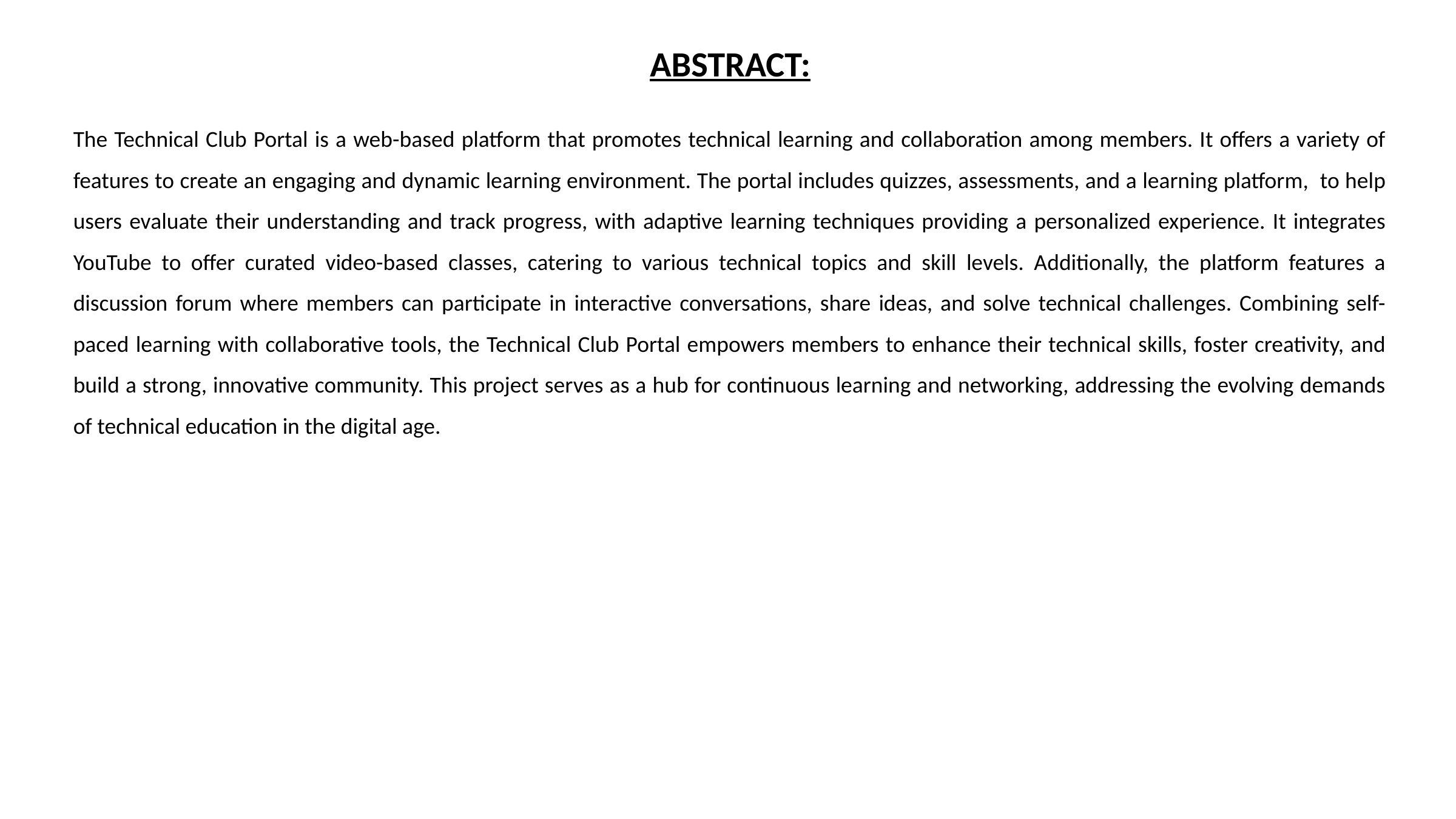

ABSTRACT:

The Technical Club Portal is a web-based platform that promotes technical learning and collaboration among members. It offers a variety of features to create an engaging and dynamic learning environment. The portal includes quizzes, assessments, and a learning platform,  to help users evaluate their understanding and track progress, with adaptive learning techniques providing a personalized experience. It integrates YouTube to offer curated video-based classes, catering to various technical topics and skill levels. Additionally, the platform features a discussion forum where members can participate in interactive conversations, share ideas, and solve technical challenges. Combining self-paced learning with collaborative tools, the Technical Club Portal empowers members to enhance their technical skills, foster creativity, and build a strong, innovative community. This project serves as a hub for continuous learning and networking, addressing the evolving demands of technical education in the digital age.